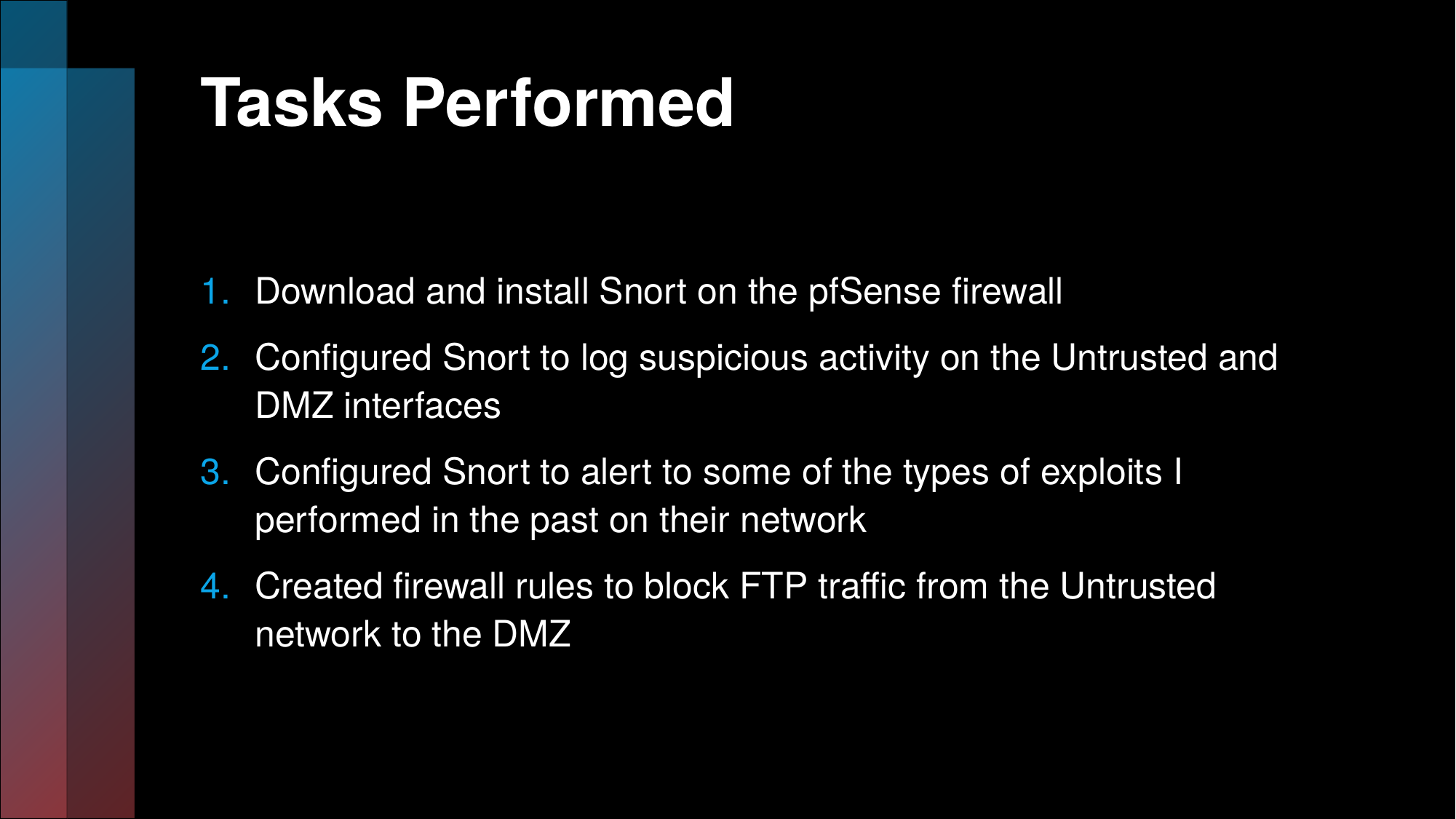

# Tasks Performed
Download and install Snort on the pfSense firewall
Configured Snort to log suspicious activity on the Untrusted and DMZ interfaces
Configured Snort to alert to some of the types of exploits I performed in the past on their network
Created firewall rules to block FTP traffic from the Untrusted network to the DMZ